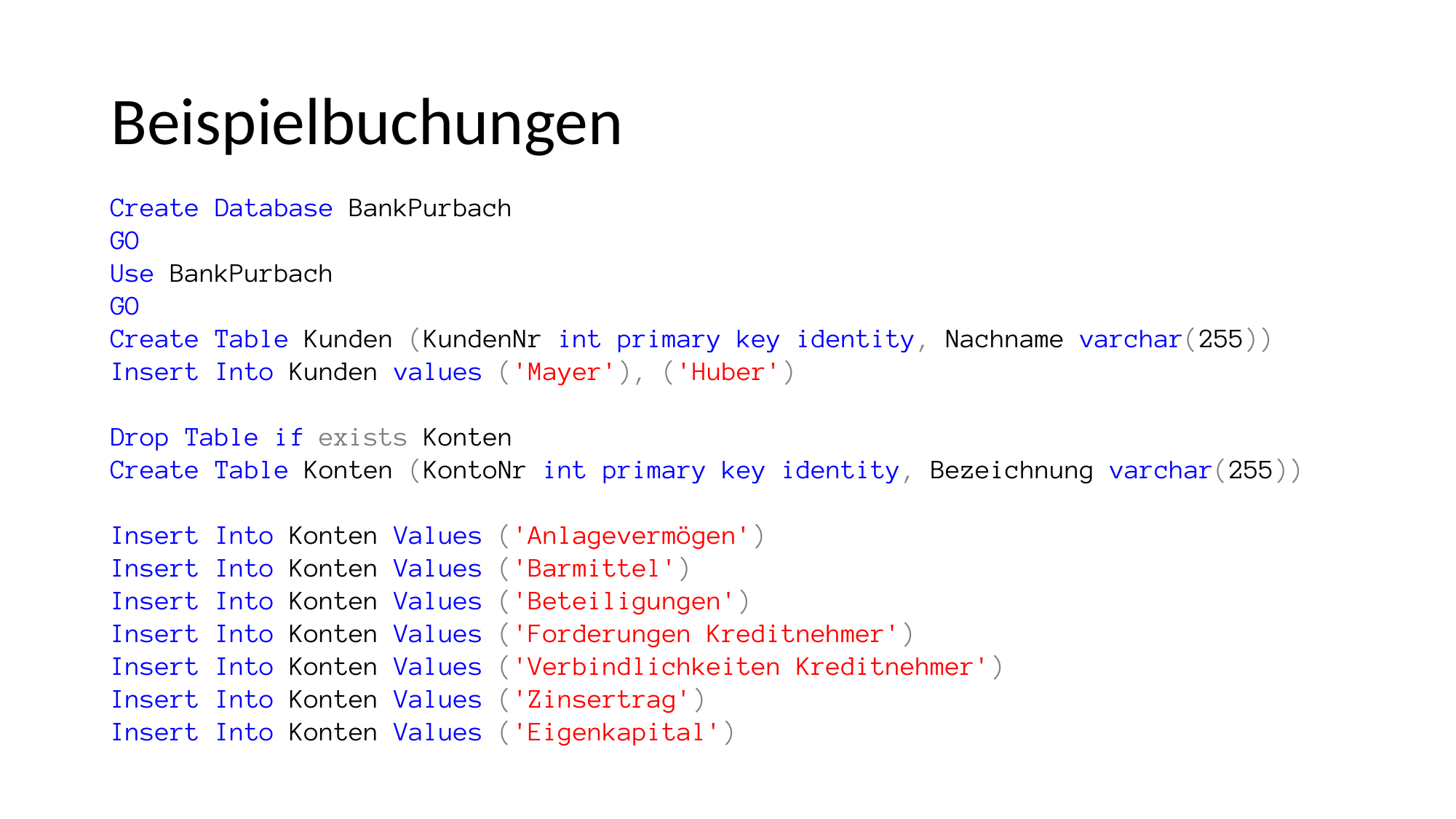

# Beispielbuchungen
Create Database BankPurbach
GO
Use BankPurbach
GO
Create Table Kunden (KundenNr int primary key identity, Nachname varchar(255))
Insert Into Kunden values ('Mayer'), ('Huber')

Drop Table if exists Konten
Create Table Konten (KontoNr int primary key identity, Bezeichnung varchar(255))

Insert Into Konten Values ('Anlagevermögen')
Insert Into Konten Values ('Barmittel')
Insert Into Konten Values ('Beteiligungen')
Insert Into Konten Values ('Forderungen Kreditnehmer')
Insert Into Konten Values ('Verbindlichkeiten Kreditnehmer')
Insert Into Konten Values ('Zinsertrag')
Insert Into Konten Values ('Eigenkapital')